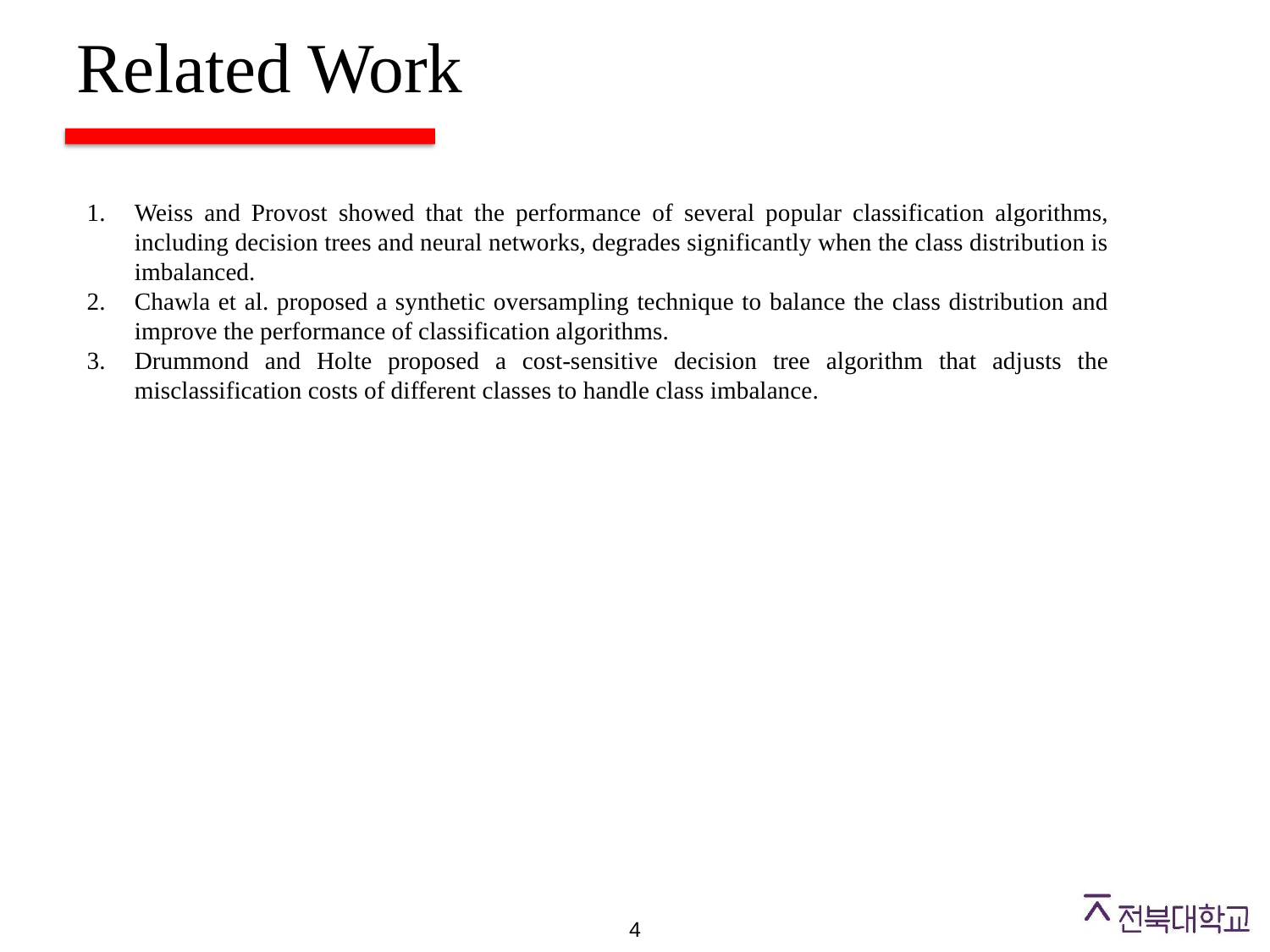

# Related Work
Weiss and Provost showed that the performance of several popular classification algorithms, including decision trees and neural networks, degrades significantly when the class distribution is imbalanced.
Chawla et al. proposed a synthetic oversampling technique to balance the class distribution and improve the performance of classification algorithms.
Drummond and Holte proposed a cost-sensitive decision tree algorithm that adjusts the misclassification costs of different classes to handle class imbalance.
4